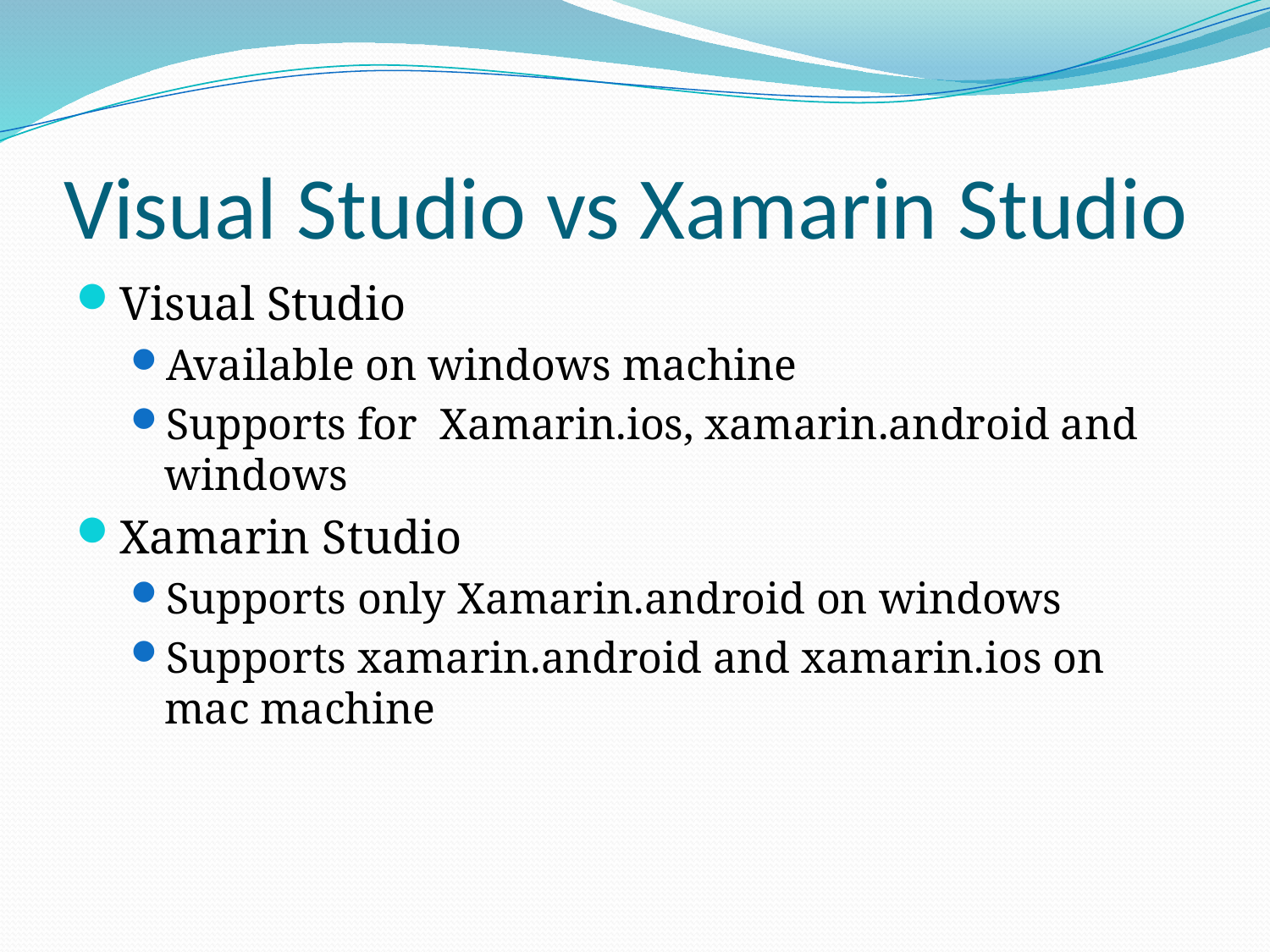

# Visual Studio vs Xamarin Studio
Visual Studio
Available on windows machine
Supports for  Xamarin.ios, xamarin.android and windows
Xamarin Studio
Supports only Xamarin.android on windows
Supports xamarin.android and xamarin.ios on mac machine